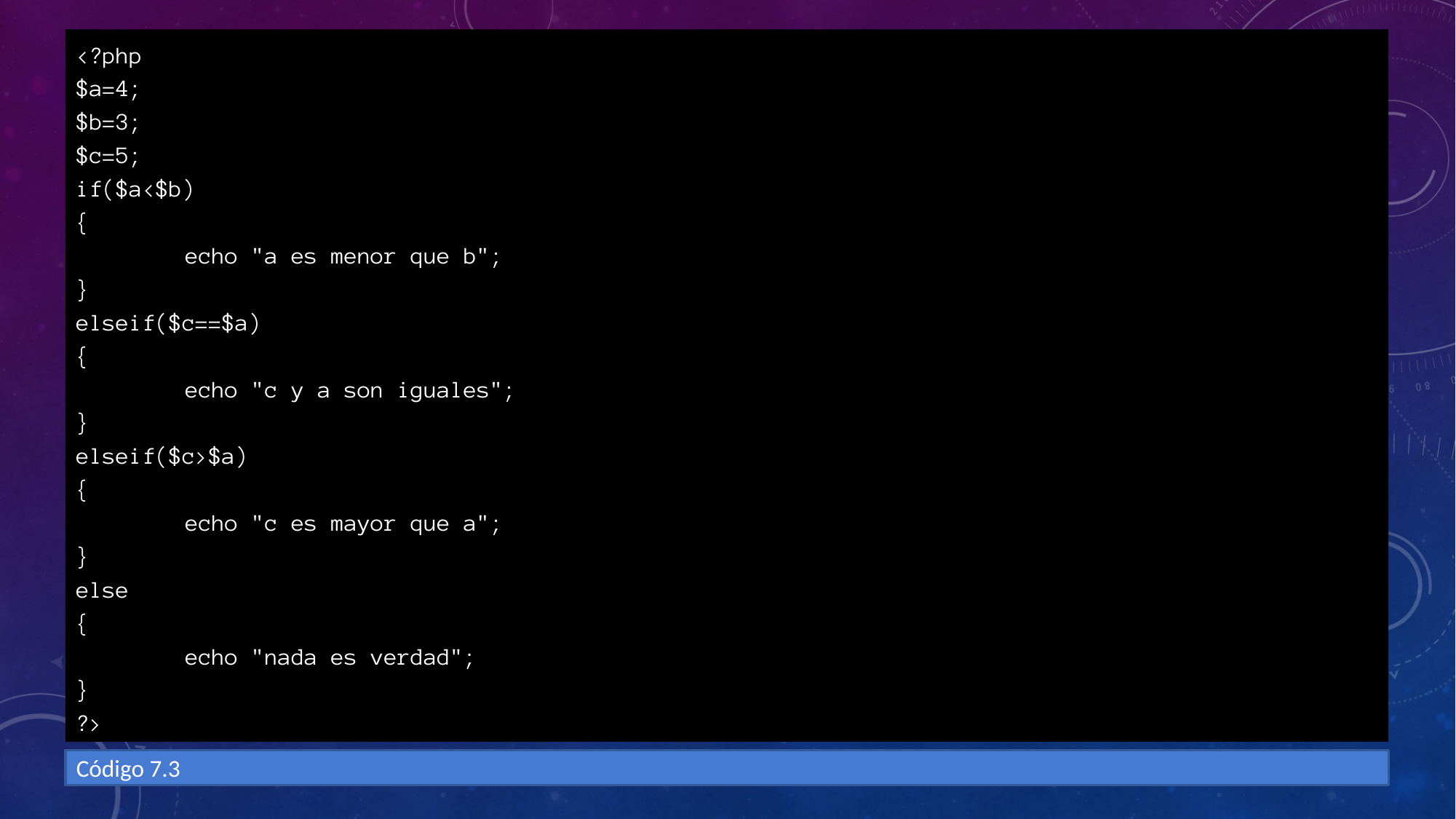

<?php
$a=4;
$b=3;
$c=5;
if($a<$b)
{
	echo "a es menor que b";
}
elseif($c==$a)
{
	echo "c y a son iguales";
}
elseif($c>$a)
{
	echo "c es mayor que a";
}
else
{
	echo "nada es verdad";
}
?>
Código 7.3